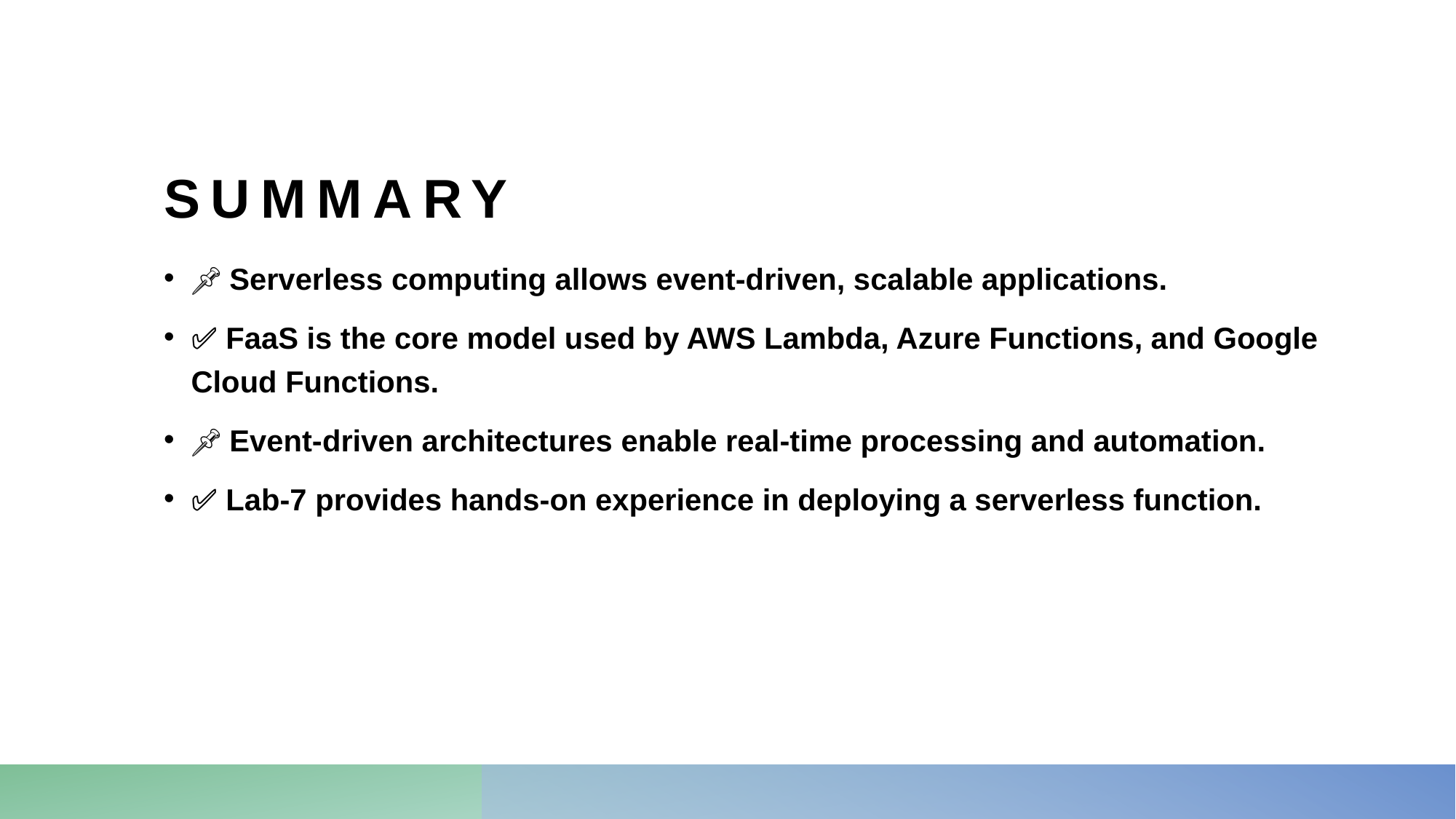

# Summary
📌 Serverless computing allows event-driven, scalable applications.
✅ FaaS is the core model used by AWS Lambda, Azure Functions, and Google Cloud Functions.
📌 Event-driven architectures enable real-time processing and automation.
✅ Lab-7 provides hands-on experience in deploying a serverless function.